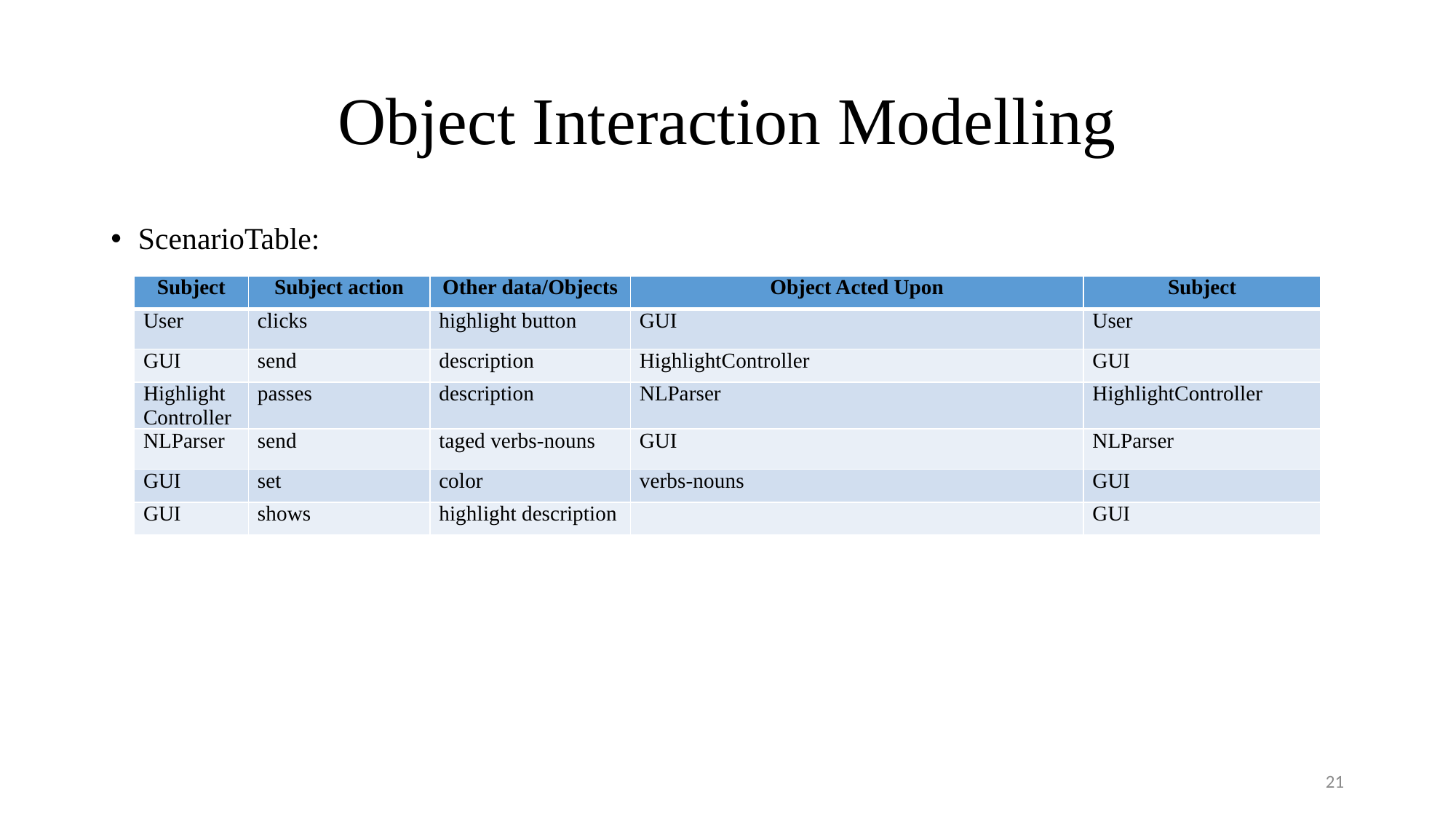

# Object Interaction Modelling
ScenarioTable:
| Subject | Subject action | Other data/Objects | Object Acted Upon | Subject |
| --- | --- | --- | --- | --- |
| User | clicks | highlight button | GUI | User |
| GUI | send | description | HighlightController | GUI |
| HighlightController | passes | description | NLParser | HighlightController |
| NLParser | send | taged verbs-nouns | GUI | NLParser |
| GUI | set | color | verbs-nouns | GUI |
| GUI | shows | highlight description |  | GUI |
21